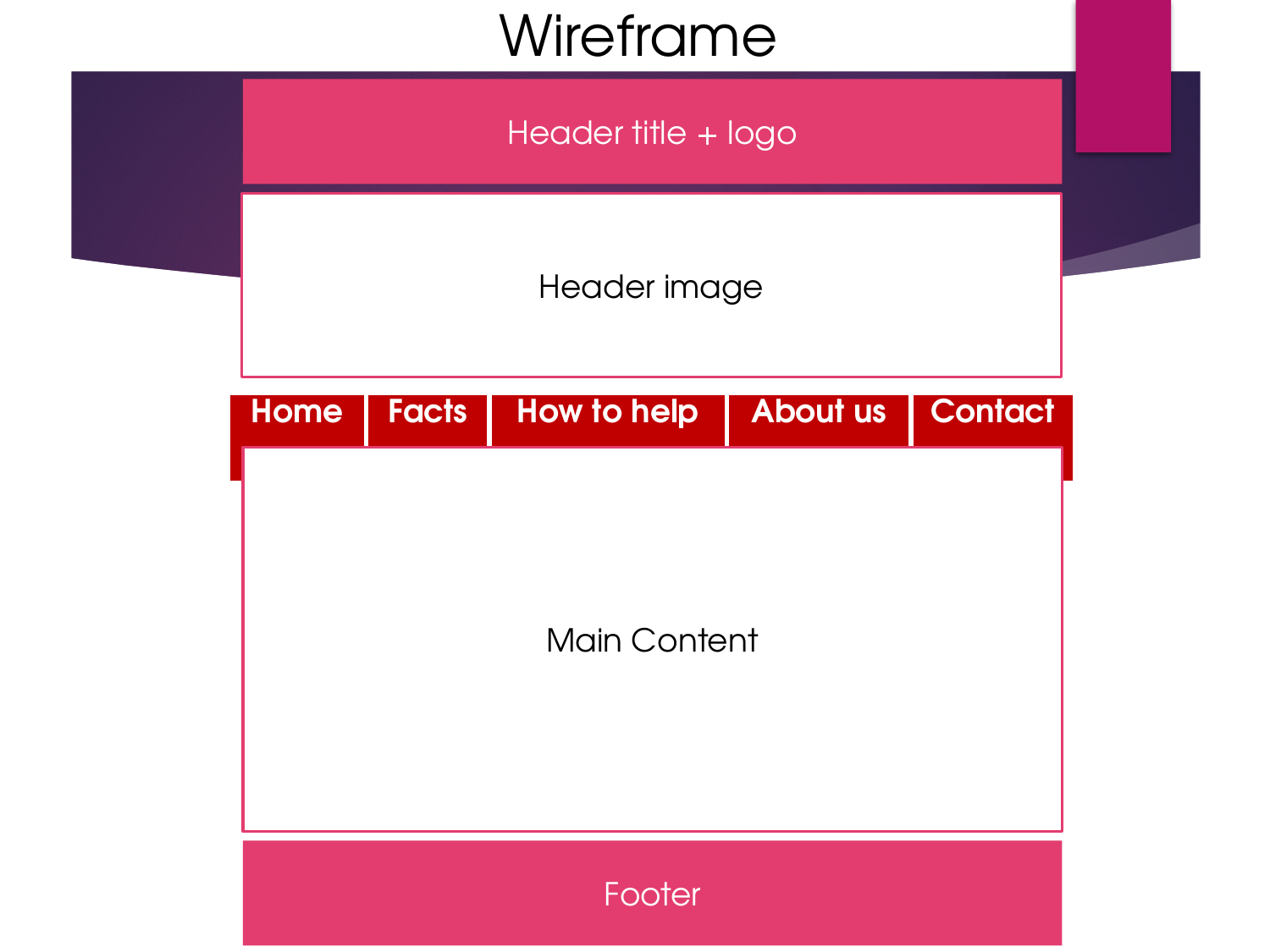

Wireframe
Header title + logo
Header image
| Home | Facts | How to help | About us | Contact |
| --- | --- | --- | --- | --- |
Main Content
Footer